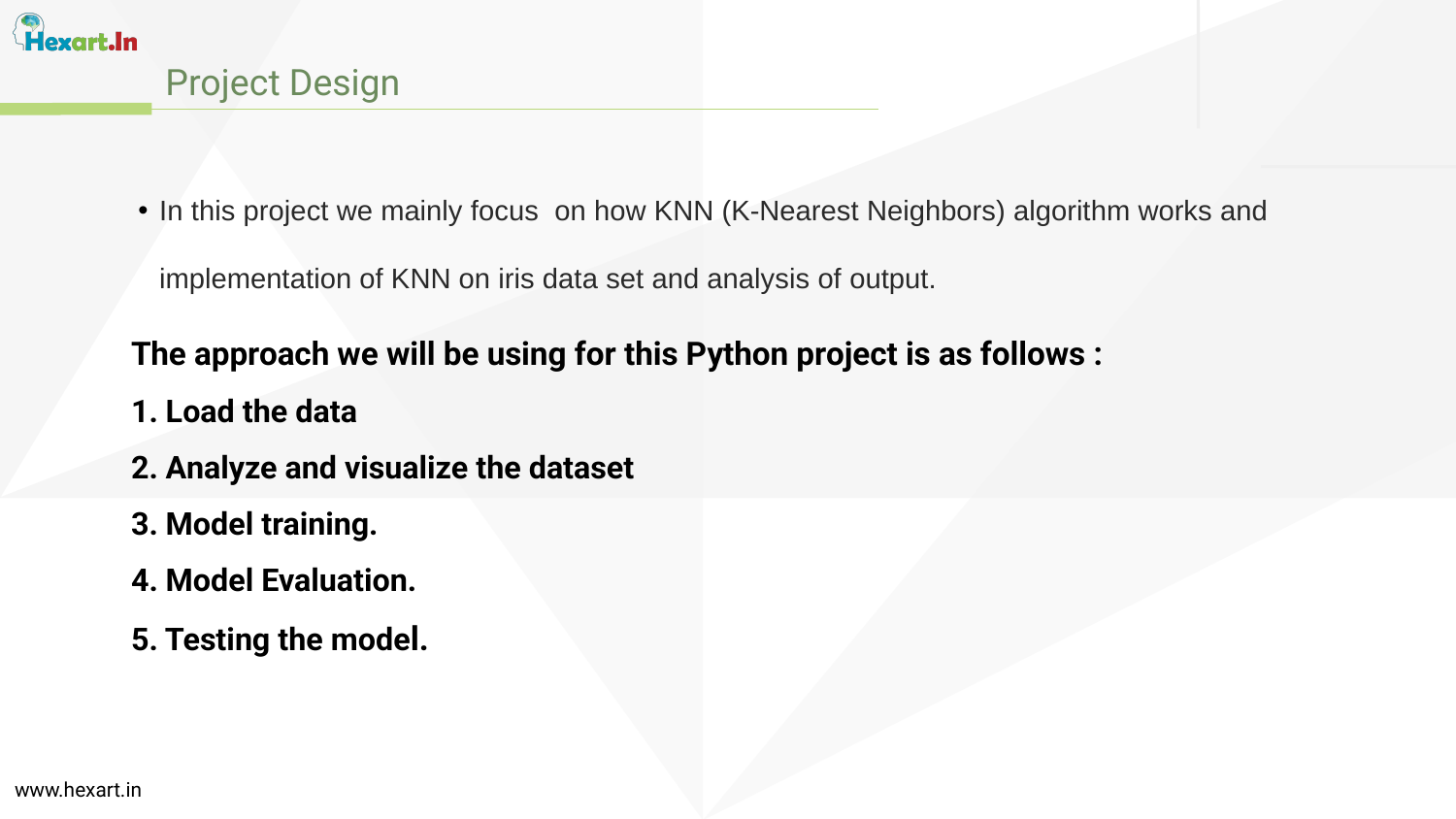

Project Design
In this project we mainly focus  on how KNN (K-Nearest Neighbors) algorithm works and implementation of KNN on iris data set and analysis of output.
The approach we will be using for this Python project is as follows :
1. Load the data
2. Analyze and visualize the dataset
3. Model training.
4. Model Evaluation.
5. Testing the model.